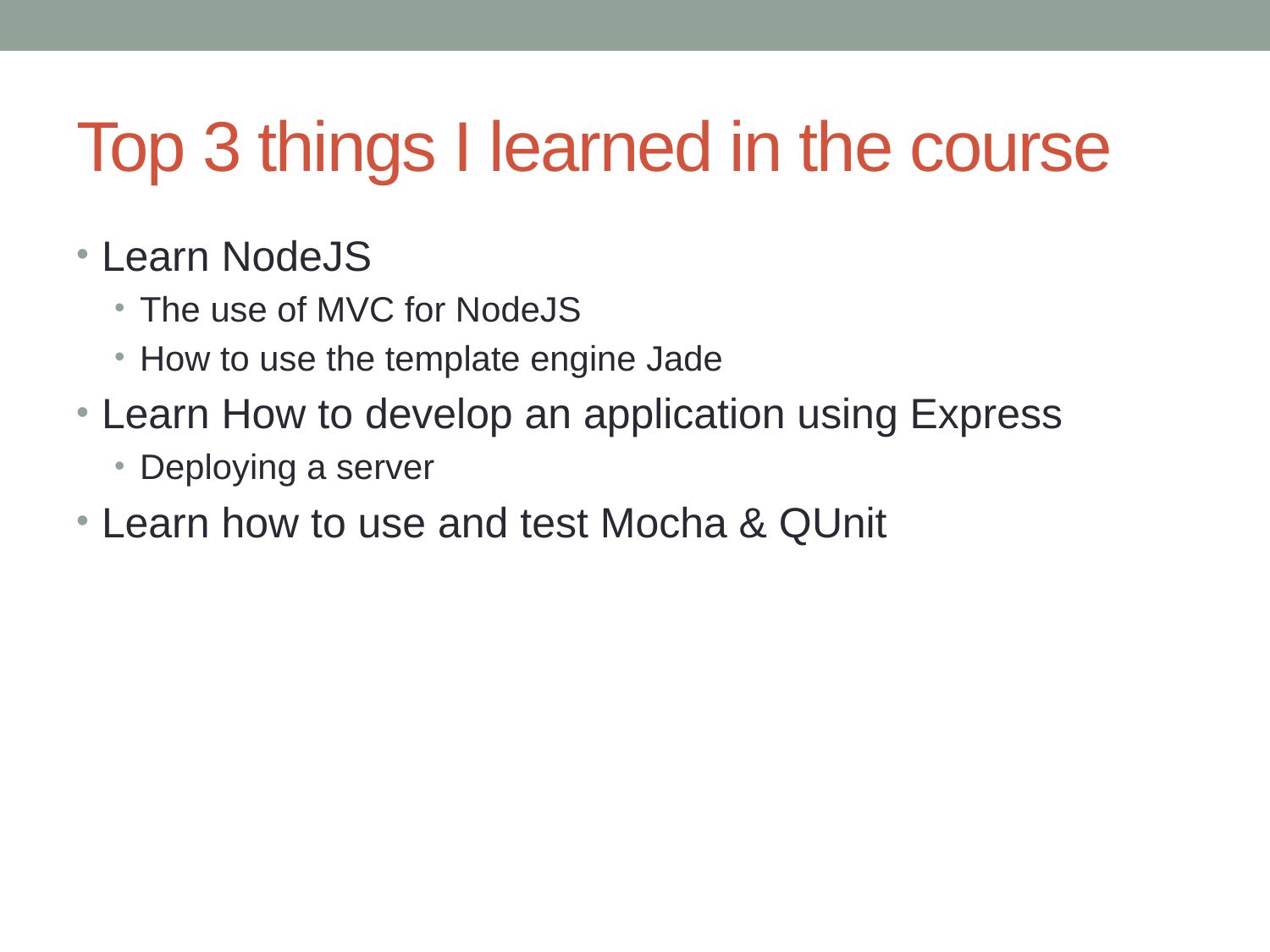

# Top 3 things I learned in the course
Learn NodeJS
The use of MVC for NodeJS
How to use the template engine Jade
Learn How to develop an application using Express
Deploying a server
Learn how to use and test Mocha & QUnit